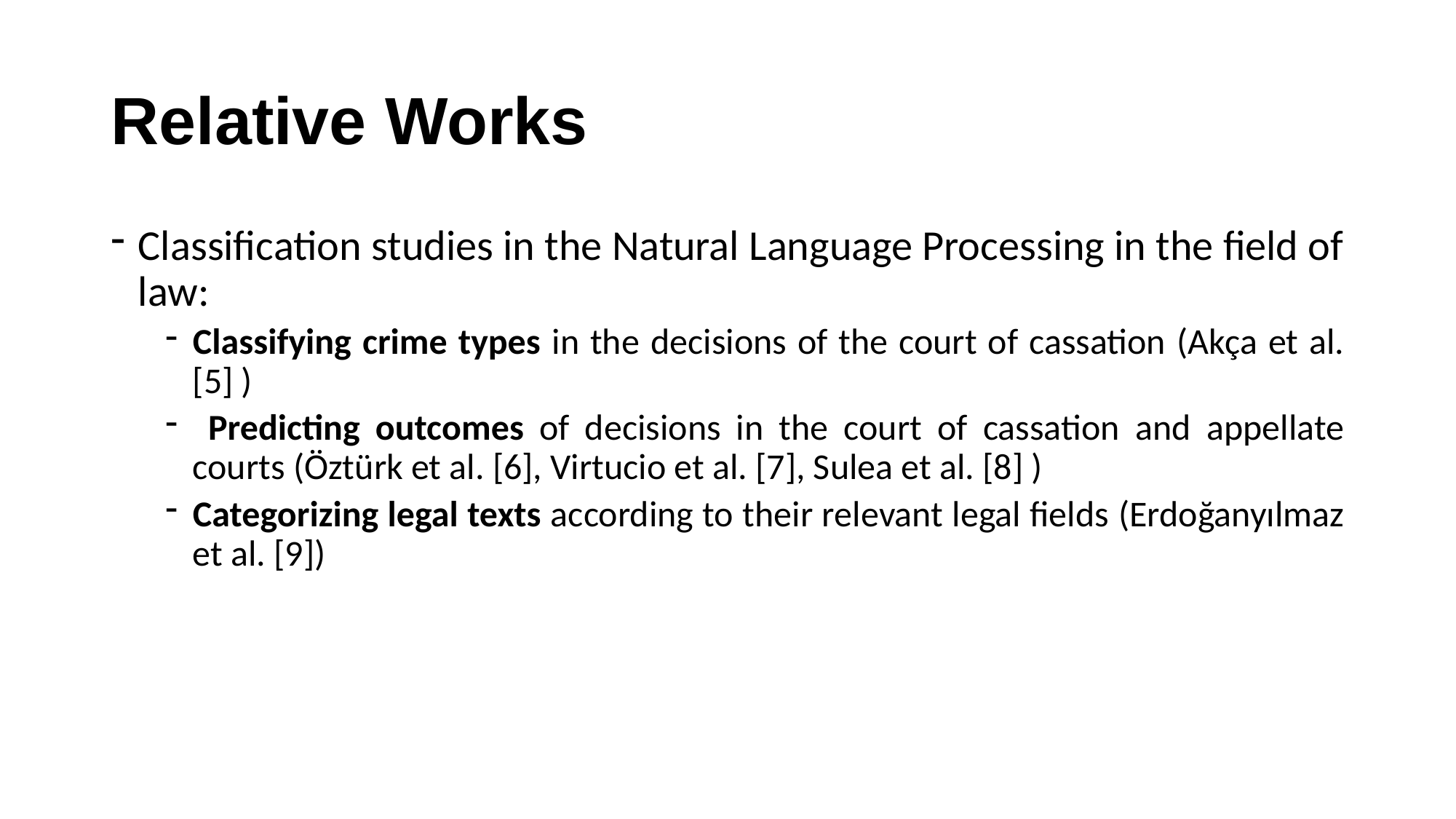

# Relative Works
Classification studies in the Natural Language Processing in the field of law:
Classifying crime types in the decisions of the court of cassation (Akça et al. [5] )
 Predicting outcomes of decisions in the court of cassation and appellate courts (Öztürk et al. [6], Virtucio et al. [7], Sulea et al. [8] )
Categorizing legal texts according to their relevant legal fields (Erdoğanyılmaz et al. [9])